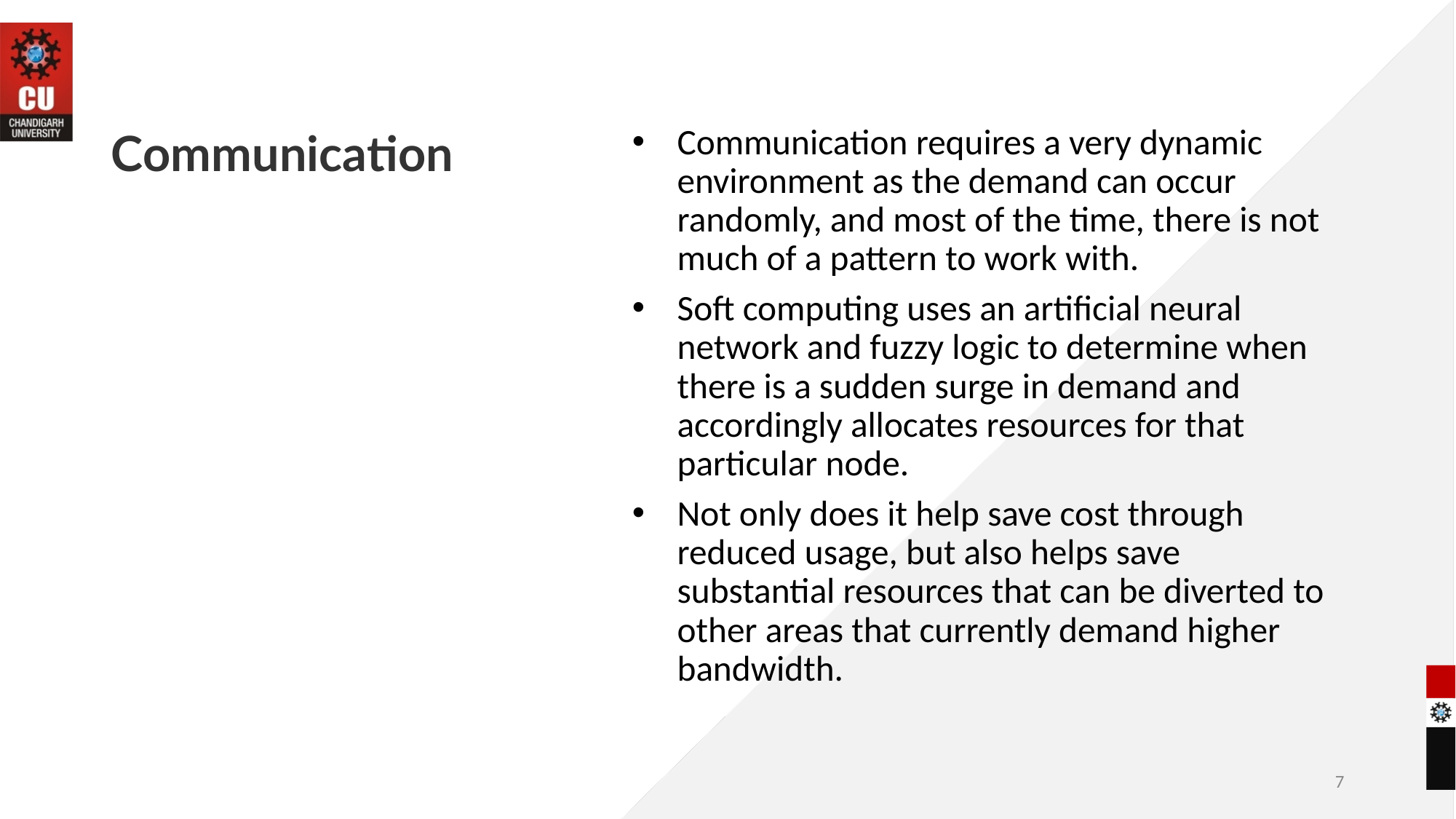

# Communication
Communication requires a very dynamic environment as the demand can occur randomly, and most of the time, there is not much of a pattern to work with.
Soft computing uses an artificial neural network and fuzzy logic to determine when there is a sudden surge in demand and accordingly allocates resources for that particular node.
Not only does it help save cost through reduced usage, but also helps save substantial resources that can be diverted to other areas that currently demand higher bandwidth.

7